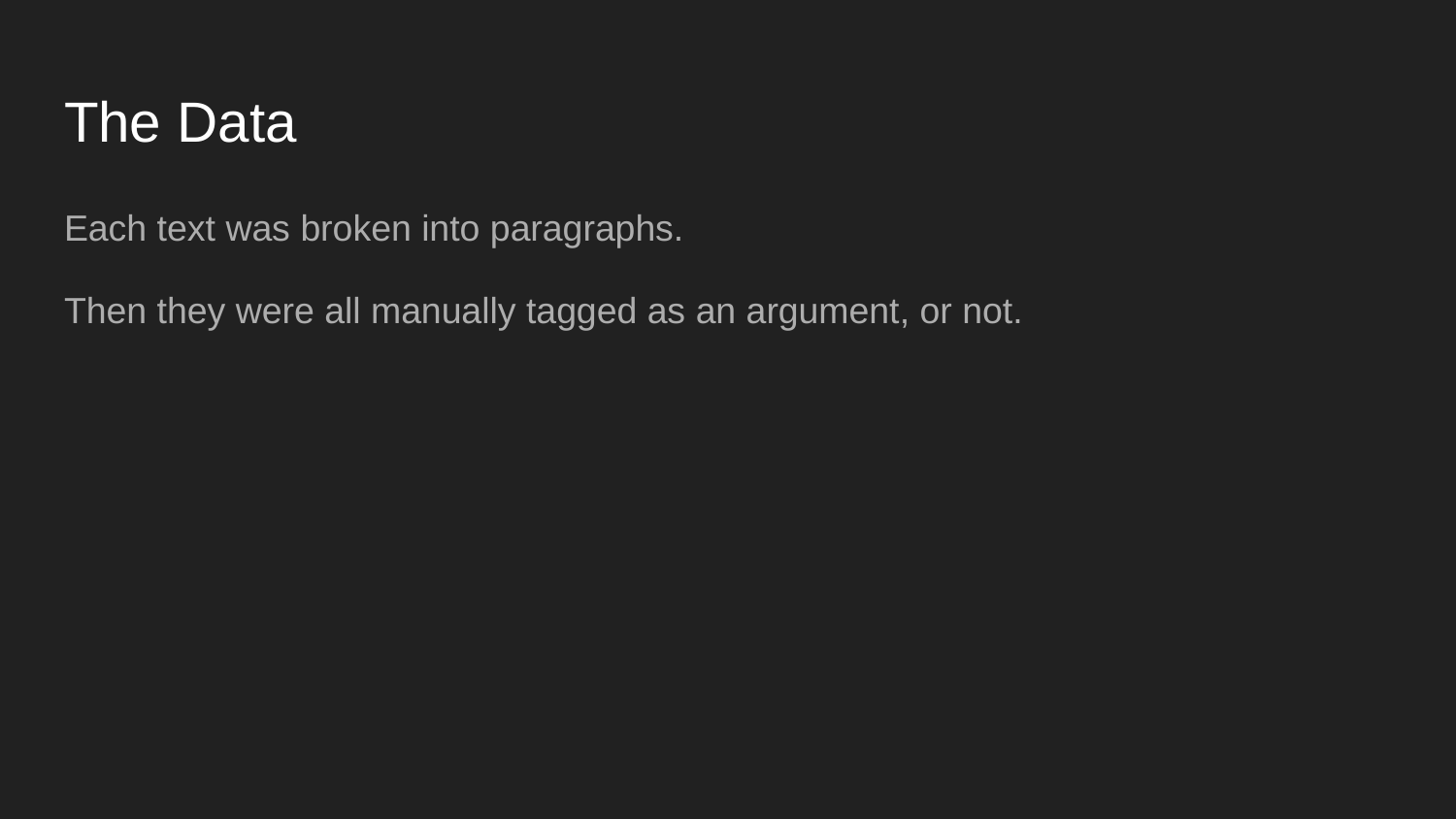

# The Data
Each text was broken into paragraphs.
Then they were all manually tagged as an argument, or not.